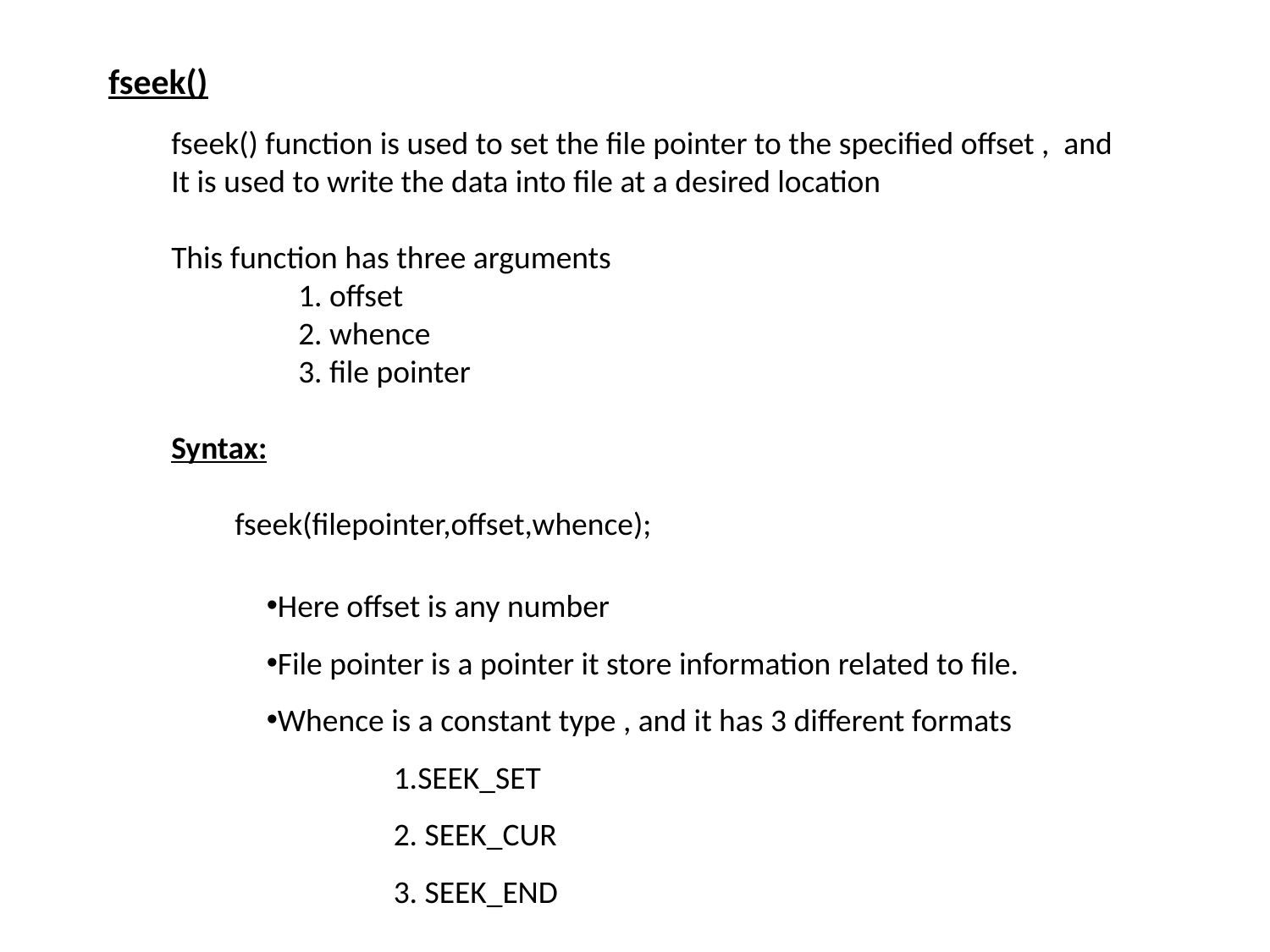

fseek()
fseek() function is used to set the file pointer to the specified offset ,  and
It is used to write the data into file at a desired location

This function has three arguments
	1. offset
	2. whence
	3. file pointer

Syntax:

fseek(filepointer,offset,whence);
Here offset is any number
File pointer is a pointer it store information related to file.
Whence is a constant type , and it has 3 different formats
	1.SEEK_SET
	2. SEEK_CUR
	3. SEEK_END